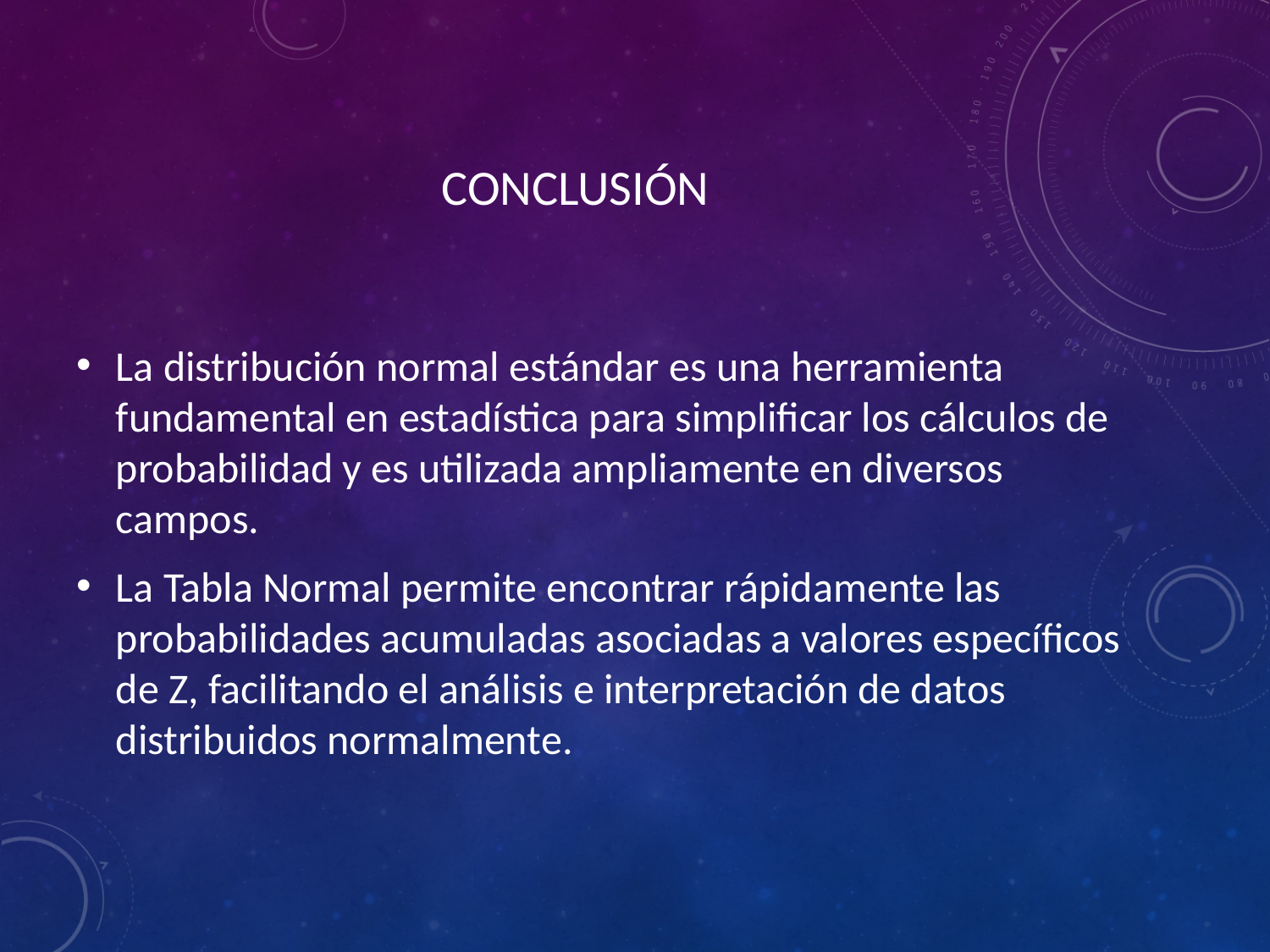

# Conclusión
La distribución normal estándar es una herramienta fundamental en estadística para simplificar los cálculos de probabilidad y es utilizada ampliamente en diversos campos.
La Tabla Normal permite encontrar rápidamente las probabilidades acumuladas asociadas a valores específicos de Z, facilitando el análisis e interpretación de datos distribuidos normalmente.